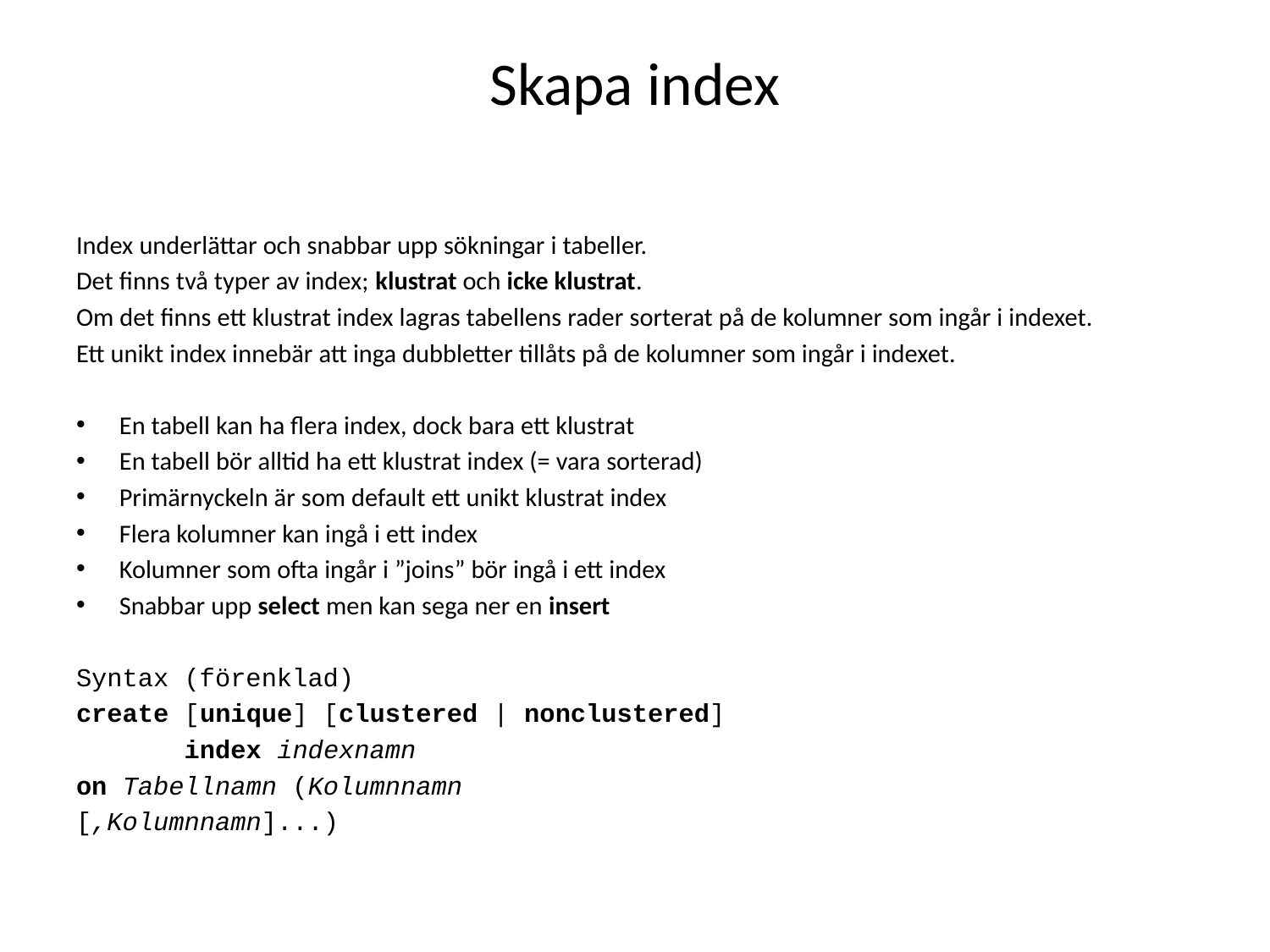

# Skapa index
Index underlättar och snabbar upp sökningar i tabeller.
Det finns två typer av index; klustrat och icke klustrat.
Om det finns ett klustrat index lagras tabellens rader sorterat på de kolumner som ingår i indexet.
Ett unikt index innebär att inga dubbletter tillåts på de kolumner som ingår i indexet.

En tabell kan ha flera index, dock bara ett klustrat
En tabell bör alltid ha ett klustrat index (= vara sorterad)
Primärnyckeln är som default ett unikt klustrat index
Flera kolumner kan ingå i ett index
Kolumner som ofta ingår i ”joins” bör ingå i ett index
Snabbar upp select men kan sega ner en insert

Syntax (förenklad)
create [unique] [clustered | nonclustered]
       index indexnamn
on Tabellnamn (Kolumnnamn
[,Kolumnnamn]...)